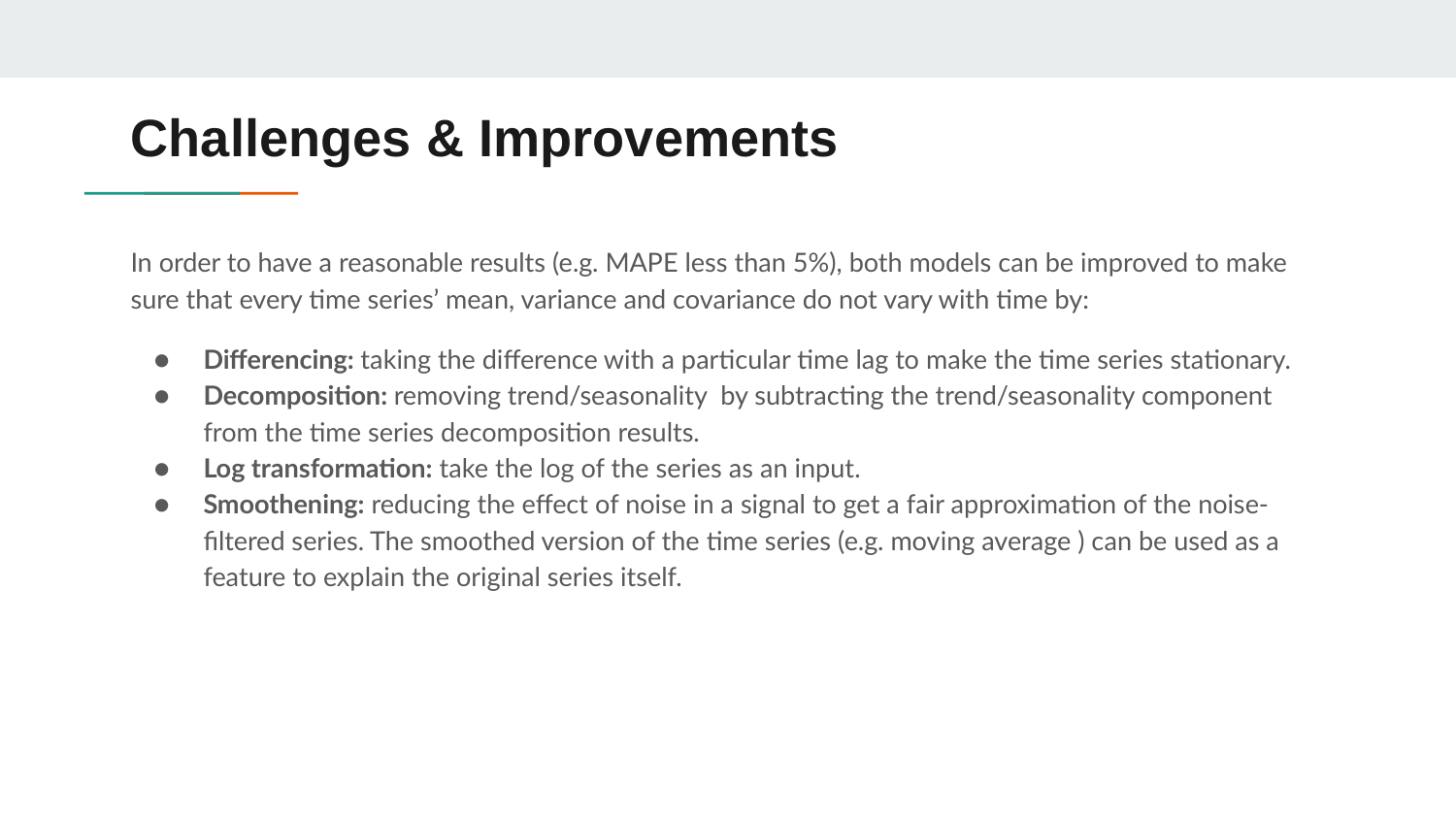

# Challenges & Improvements
In order to have a reasonable results (e.g. MAPE less than 5%), both models can be improved to make sure that every time series’ mean, variance and covariance do not vary with time by:
Differencing: taking the difference with a particular time lag to make the time series stationary.
Decomposition: removing trend/seasonality  by subtracting the trend/seasonality component from the time series decomposition results.
Log transformation: take the log of the series as an input.
Smoothening: reducing the effect of noise in a signal to get a fair approximation of the noise-filtered series. The smoothed version of the time series (e.g. moving average ) can be used as a feature to explain the original series itself.